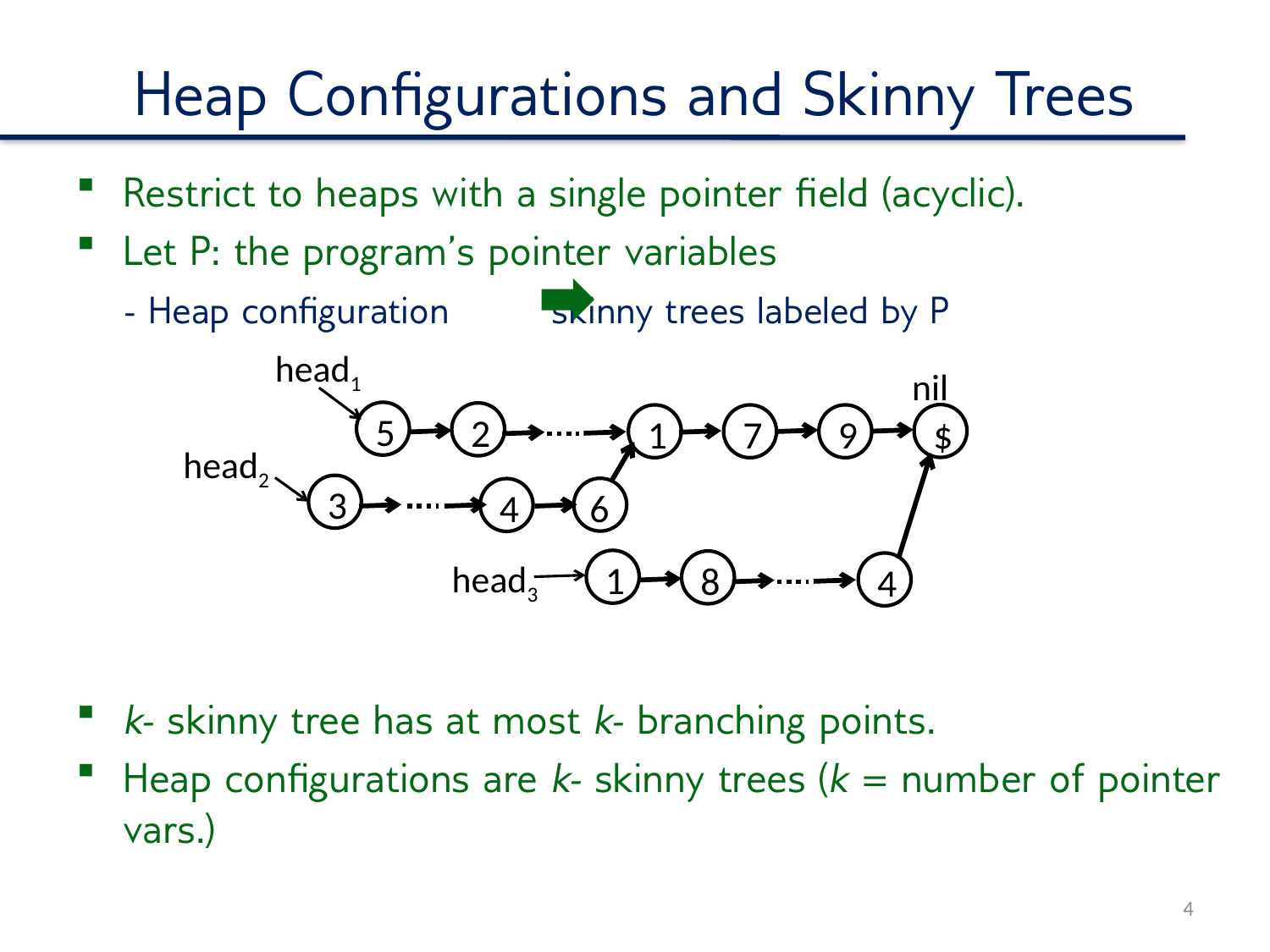

# Heap Configurations and Skinny Trees
Restrict to heaps with a single pointer field (acyclic).
Let P: the program’s pointer variables
		- Heap configuration         skinny trees labeled by P

k- skinny tree has at most k- branching points.
Heap configurations are k- skinny trees (k = number of pointer vars.)

head1
5

2

1

7

9

nil
$

head2
3

6

4

1

head3
8

4

4